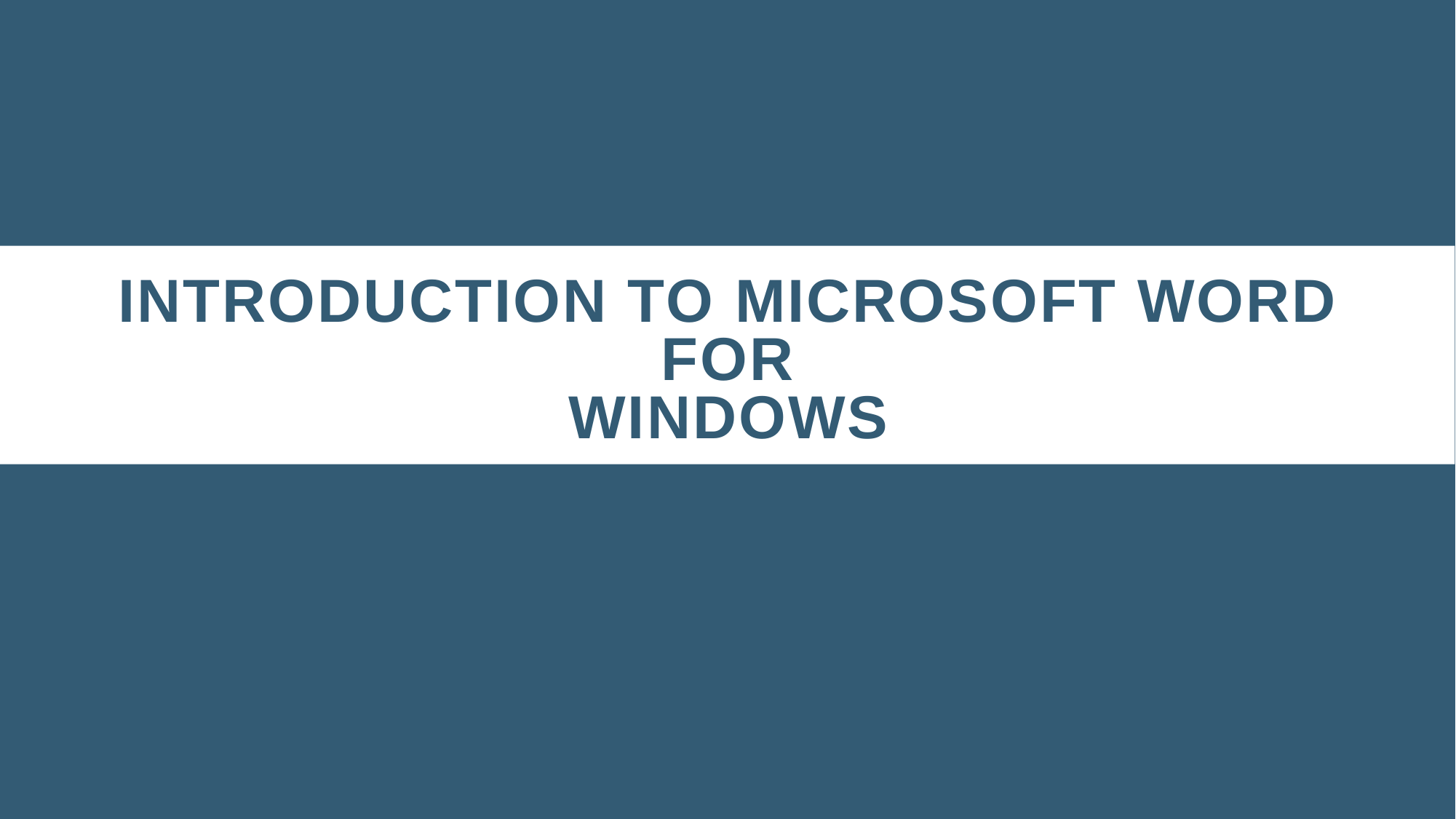

# INTRODUCTION TO MICROSOFT WORD FOR WINDOWS